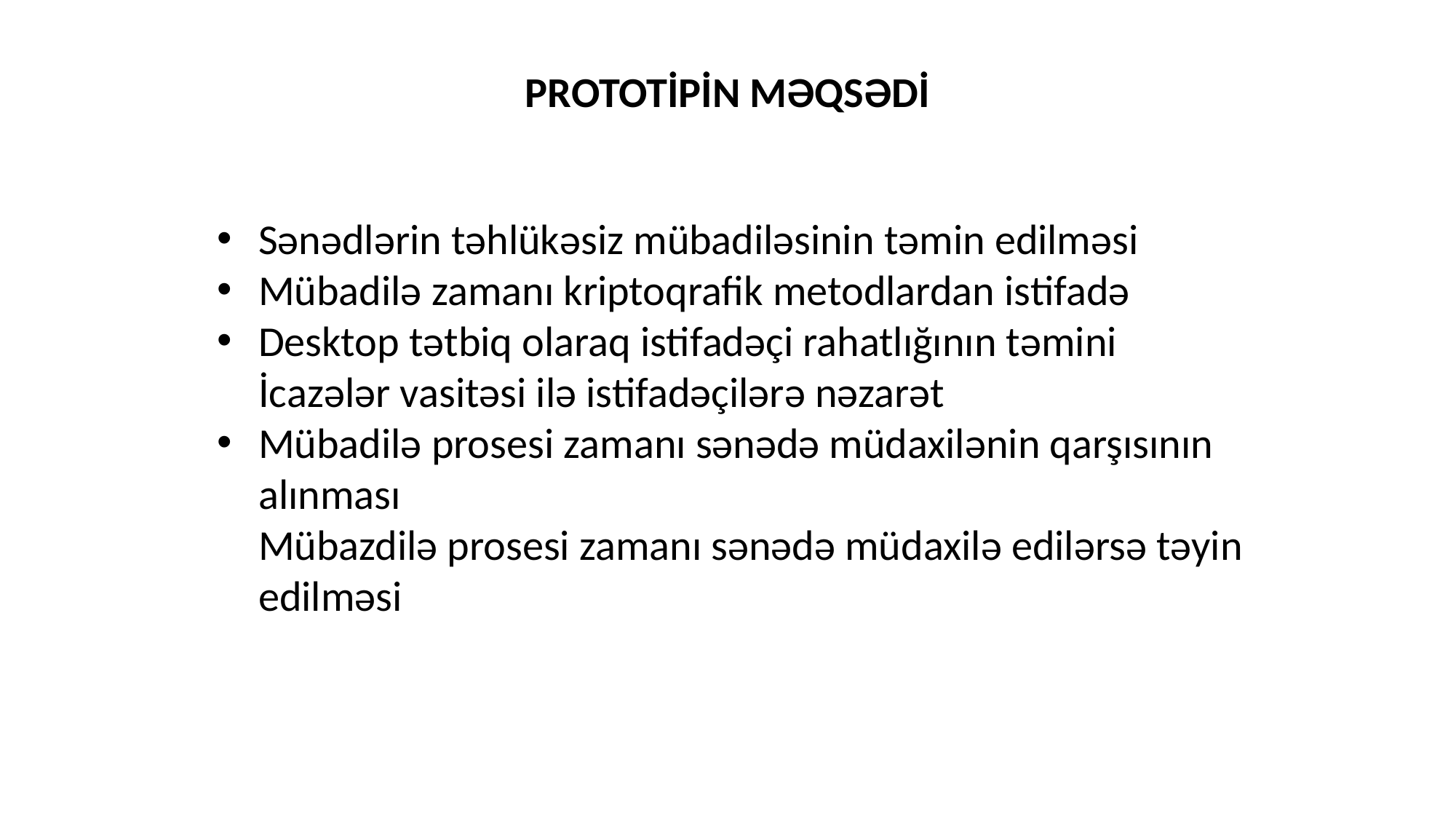

PROTOTİPİN MƏQSƏDİ
Sənədlərin təhlükəsiz mübadiləsinin təmin edilməsi
Mübadilə zamanı kriptoqrafik metodlardan istifadə
Desktop tətbiq olaraq istifadəçi rahatlığının təmini
İcazələr vasitəsi ilə istifadəçilərə nəzarət
Mübadilə prosesi zamanı sənədə müdaxilənin qarşısının alınması
Mübazdilə prosesi zamanı sənədə müdaxilə edilərsə təyin edilməsi